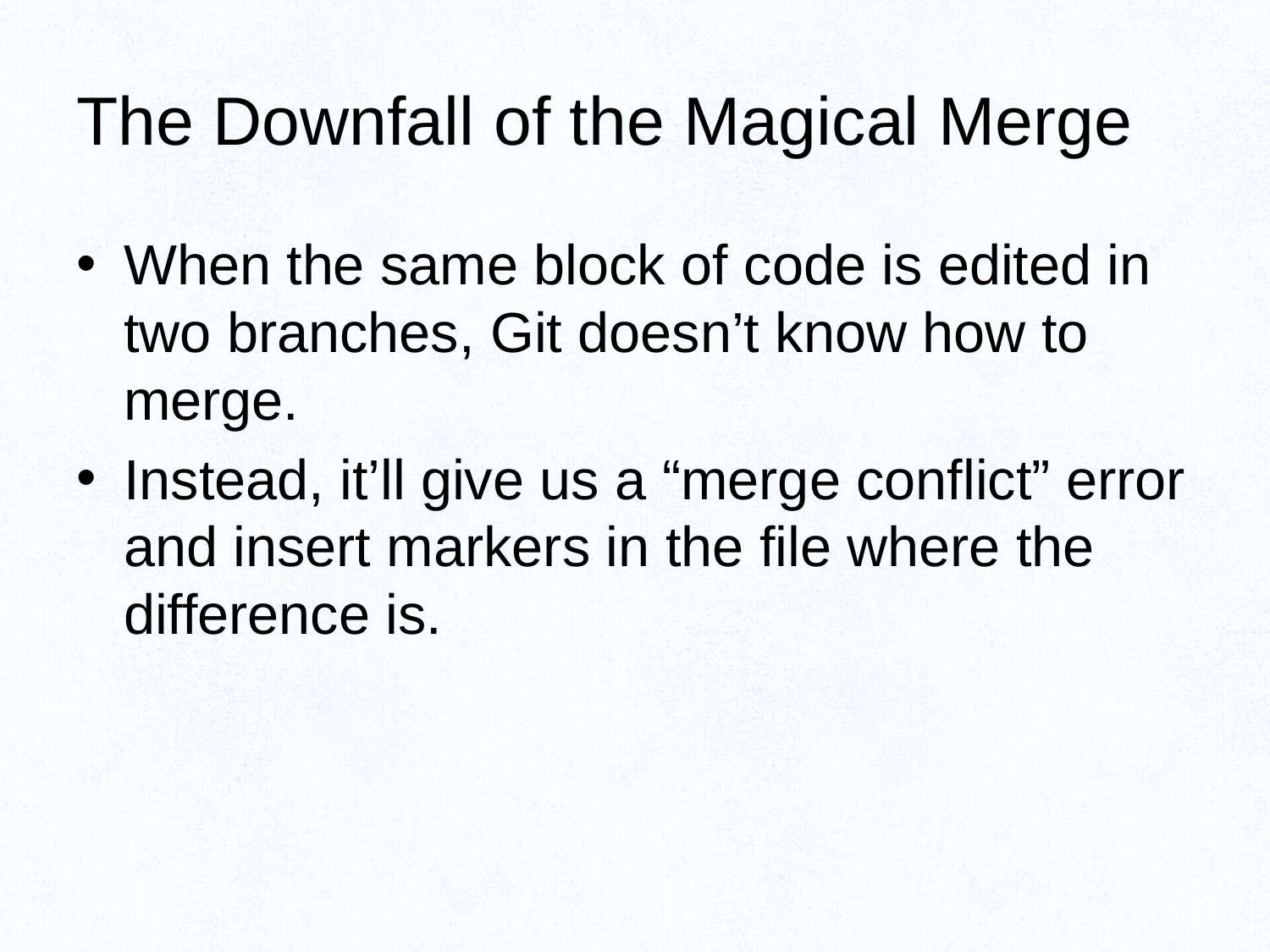

# The Downfall of the Magical Merge
When the same block of code is edited in two branches, Git doesn’t know how to merge.
Instead, it’ll give us a “merge conflict” error and insert markers in the file where the difference is.